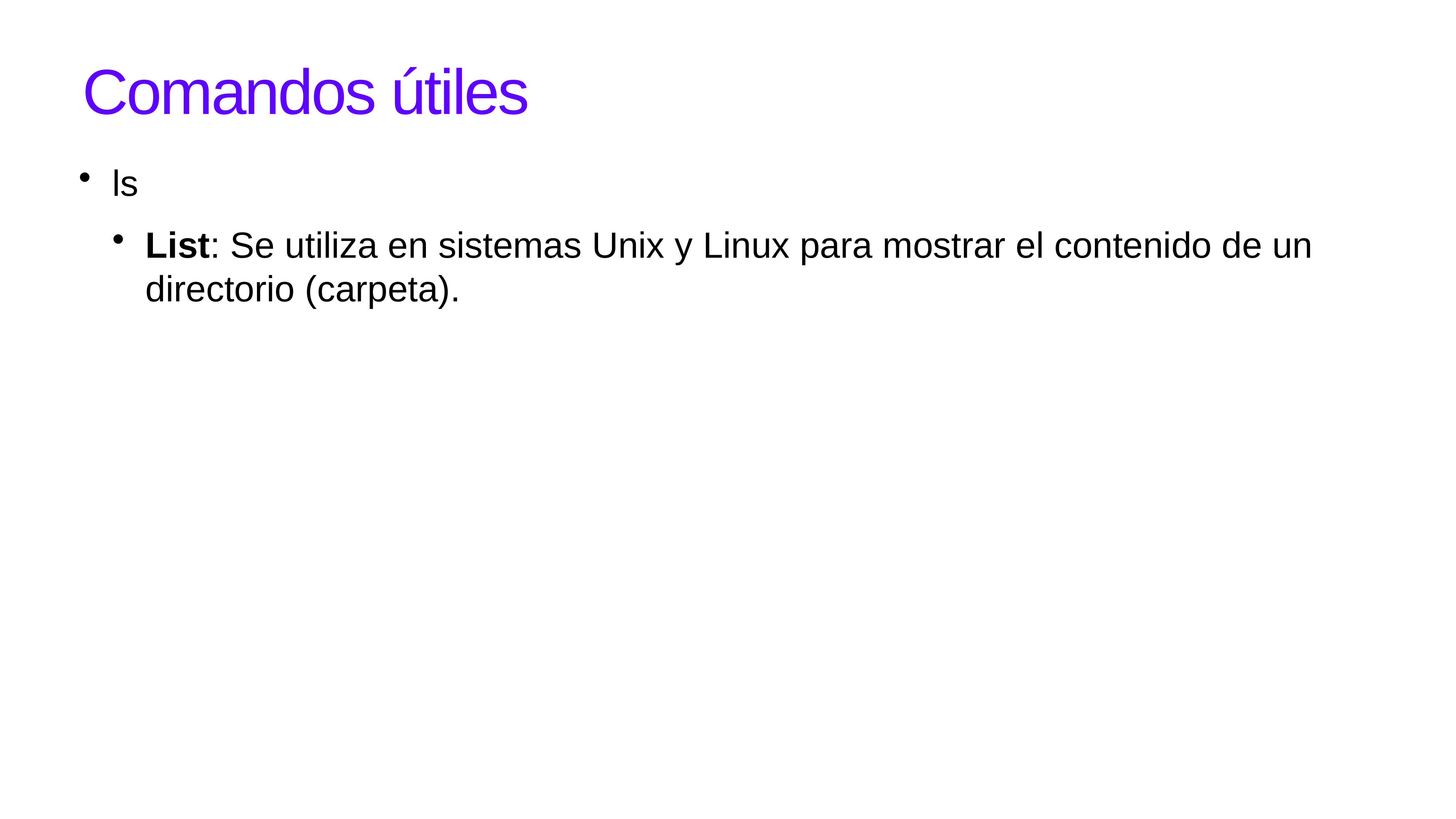

# Comandos útiles
ls
List: Se utiliza en sistemas Unix y Linux para mostrar el contenido de un directorio (carpeta).